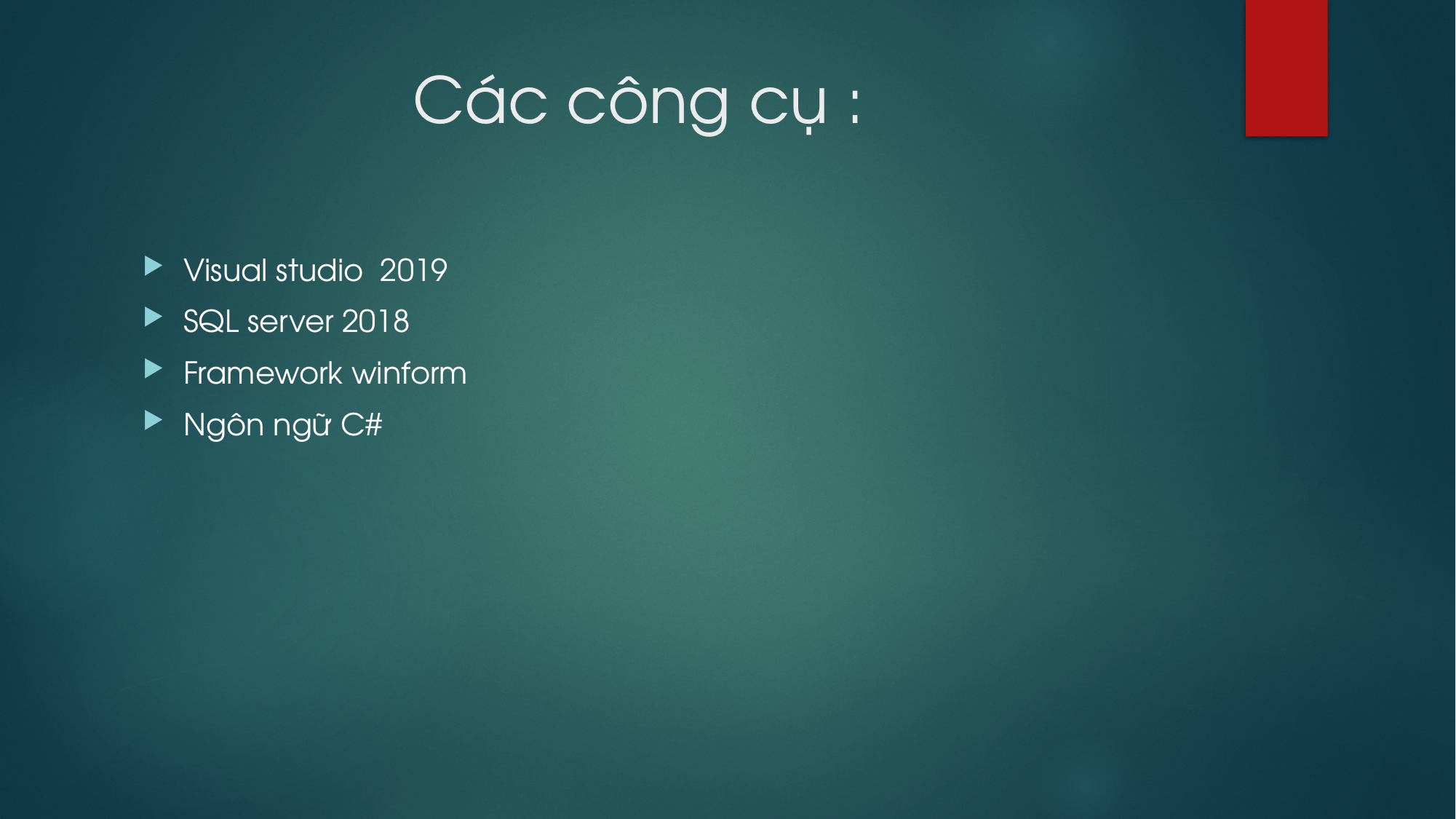

# Các công cụ :
Visual studio  2019
SQL server 2018
Framework winform
Ngôn ngữ C#